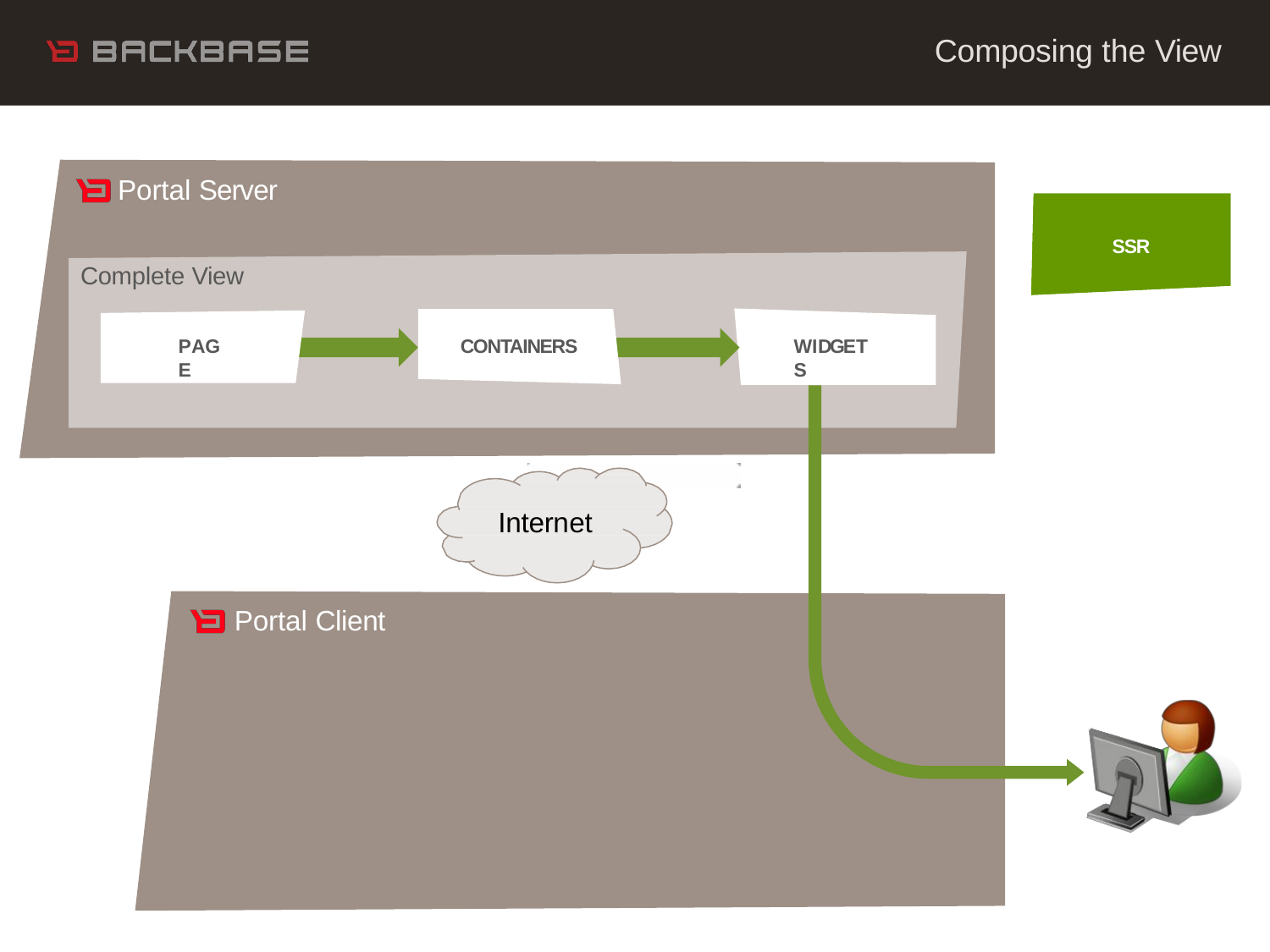

# Composing the View

Portal Server

SSR

Complete View

PAGE
CONTAINERS
WIDGETS

Internet

Portal Client